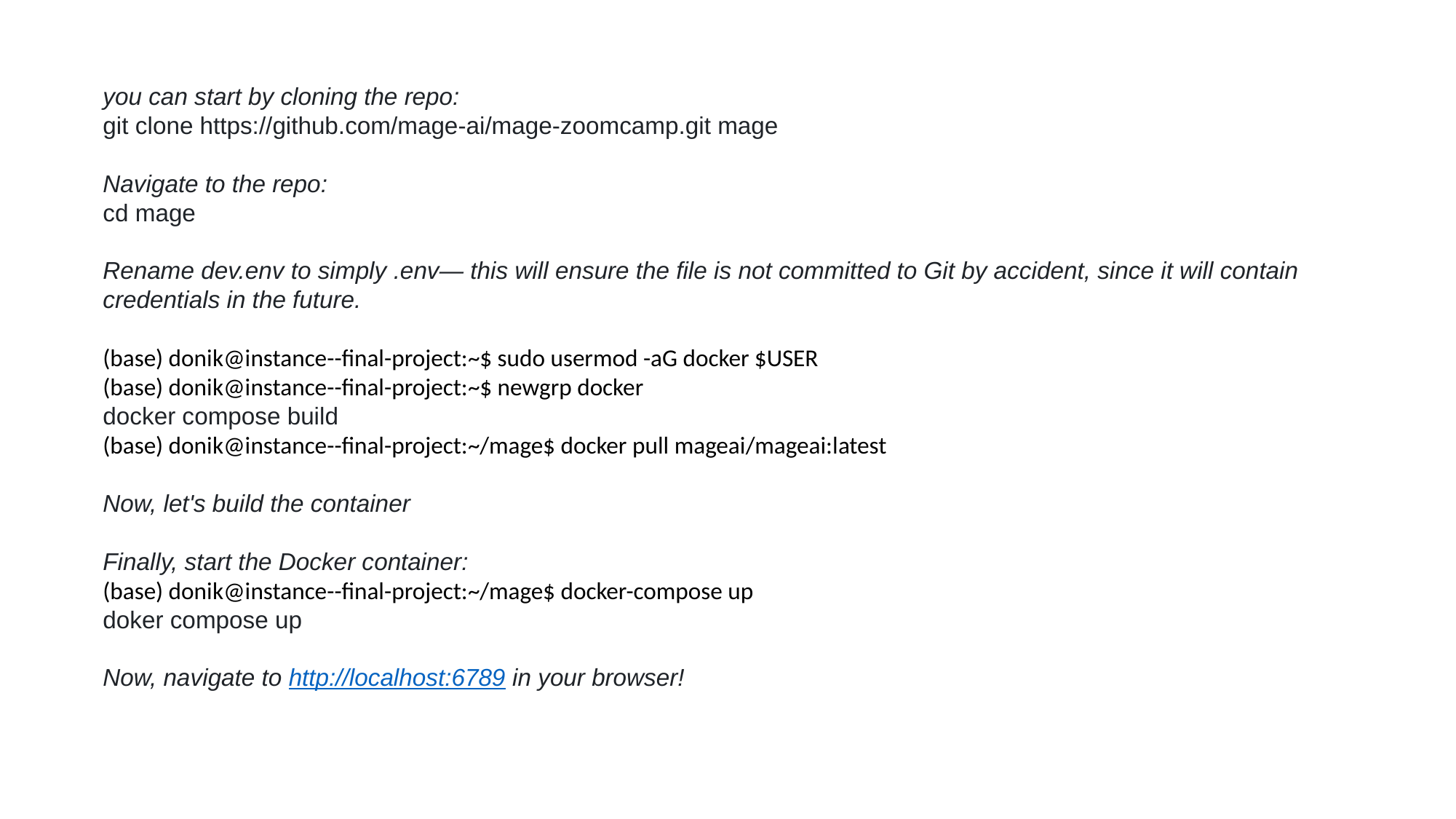

you can start by cloning the repo:
git clone https://github.com/mage-ai/mage-zoomcamp.git mage

Navigate to the repo:
cd mage

Rename dev.env to simply .env— this will ensure the file is not committed to Git by accident, since it will contain credentials in the future.

(base) donik@instance--final-project:~$ sudo usermod -aG docker $USER
(base) donik@instance--final-project:~$ newgrp docker
docker compose build
(base) donik@instance--final-project:~/mage$ docker pull mageai/mageai:latest

Now, let's build the container

Finally, start the Docker container:
(base) donik@instance--final-project:~/mage$ docker-compose up
doker compose up

Now, navigate to http://localhost:6789 in your browser!